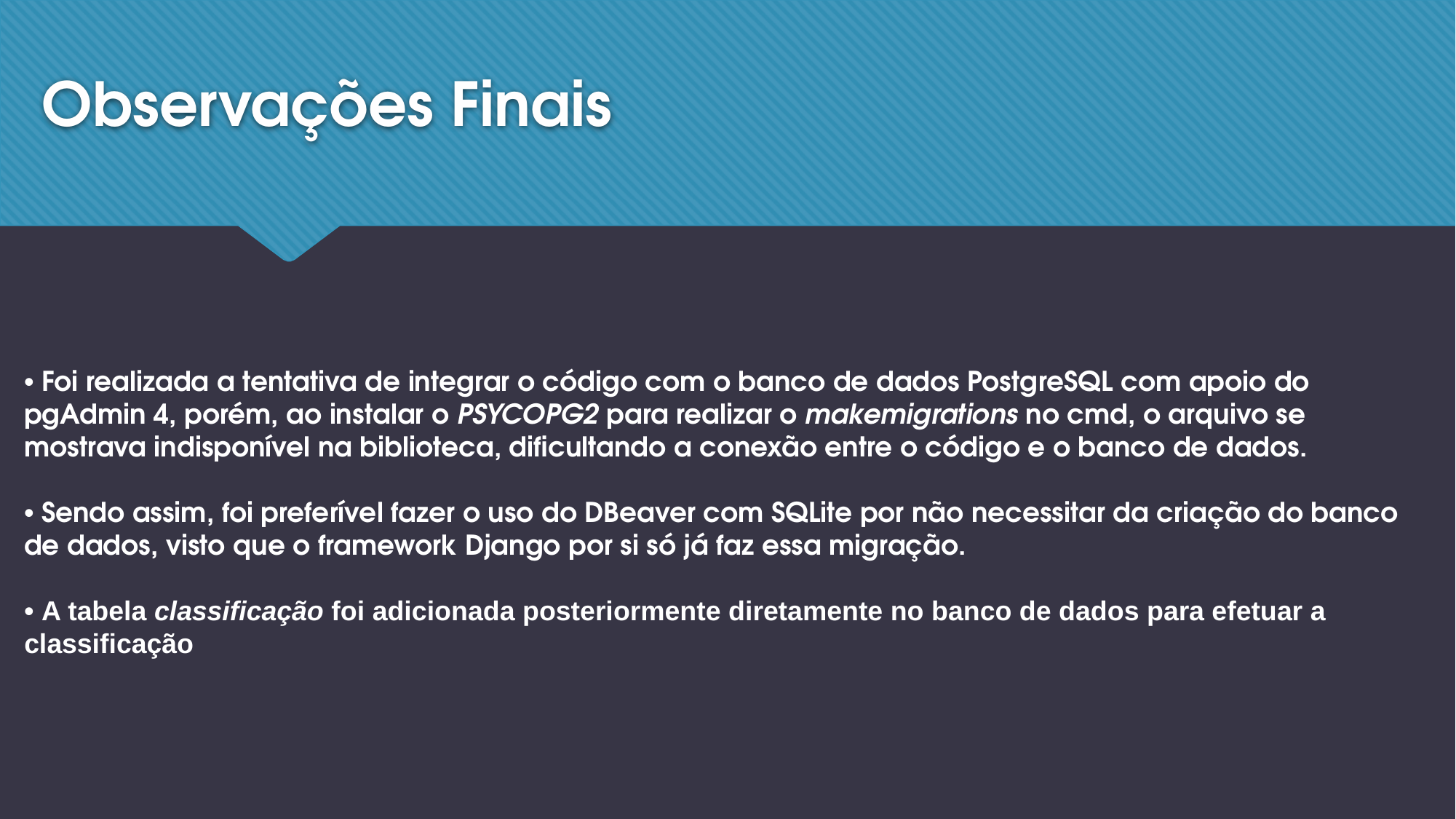

# Observações Finais
• Foi realizada a tentativa de integrar o código com o banco de dados PostgreSQL com apoio do pgAdmin 4, porém, ao instalar o PSYCOPG2 para realizar o makemigrations no cmd, o arquivo se mostrava indisponível na biblioteca, dificultando a conexão entre o código e o banco de dados.

• Sendo assim, foi preferível fazer o uso do DBeaver com SQLite por não necessitar da criação do banco de dados, visto que o framework Django por si só já faz essa migração.

• A tabela classificação foi adicionada posteriormente diretamente no banco de dados para efetuar a classificação